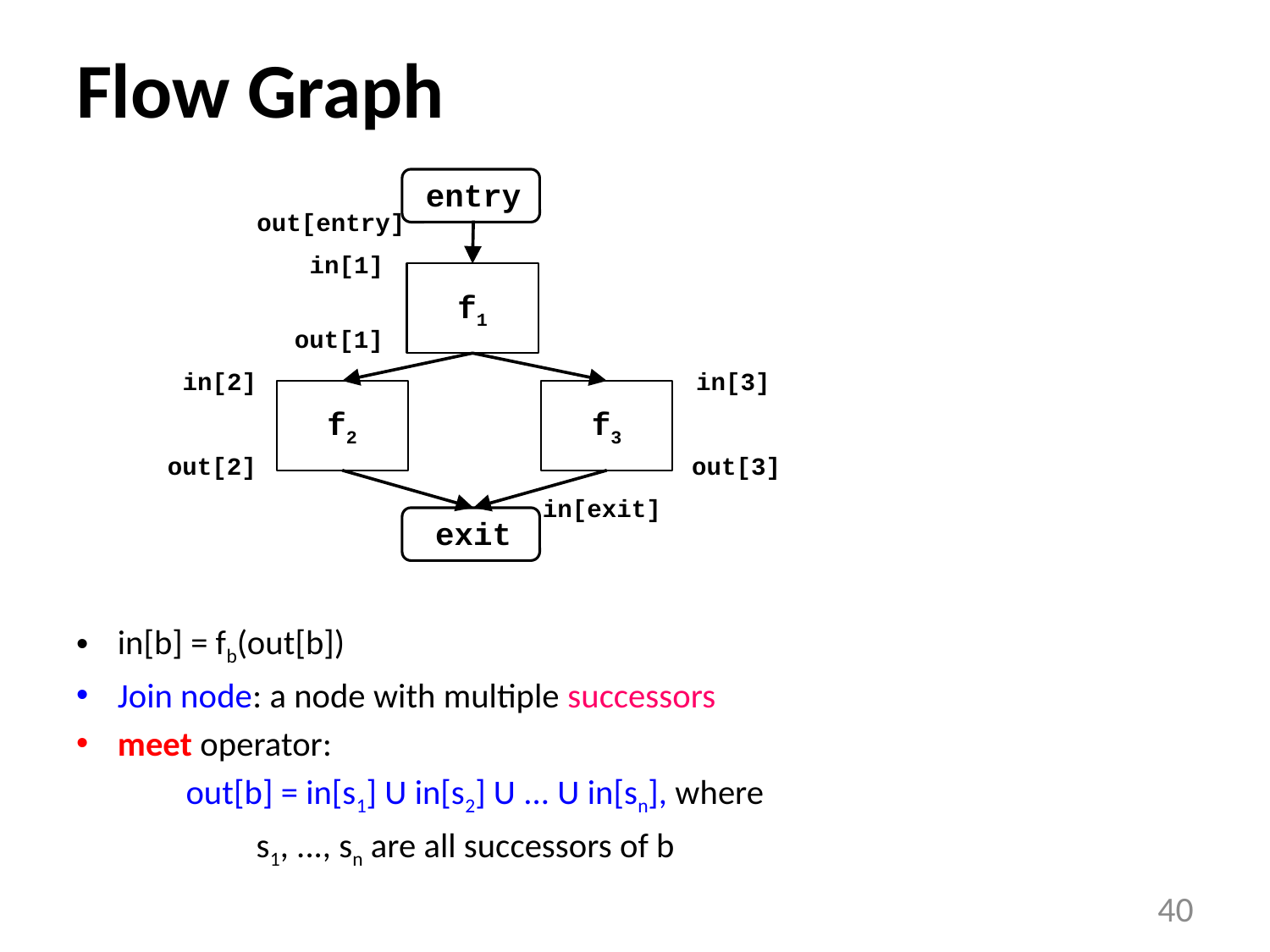

# Flow Graph

entry
out[entry]
in[1]

  f1

out[1]
in[2]
in[3]

  f2

  f3

out[2]
out[3]
in[exit]

exit
in[b] = fb(out[b])
Join node: a node with multiple successors
meet operator:
              out[b] = in[s1] U in[s2] U ... U in[sn], where
                       s1, ..., sn are all successors of b
40